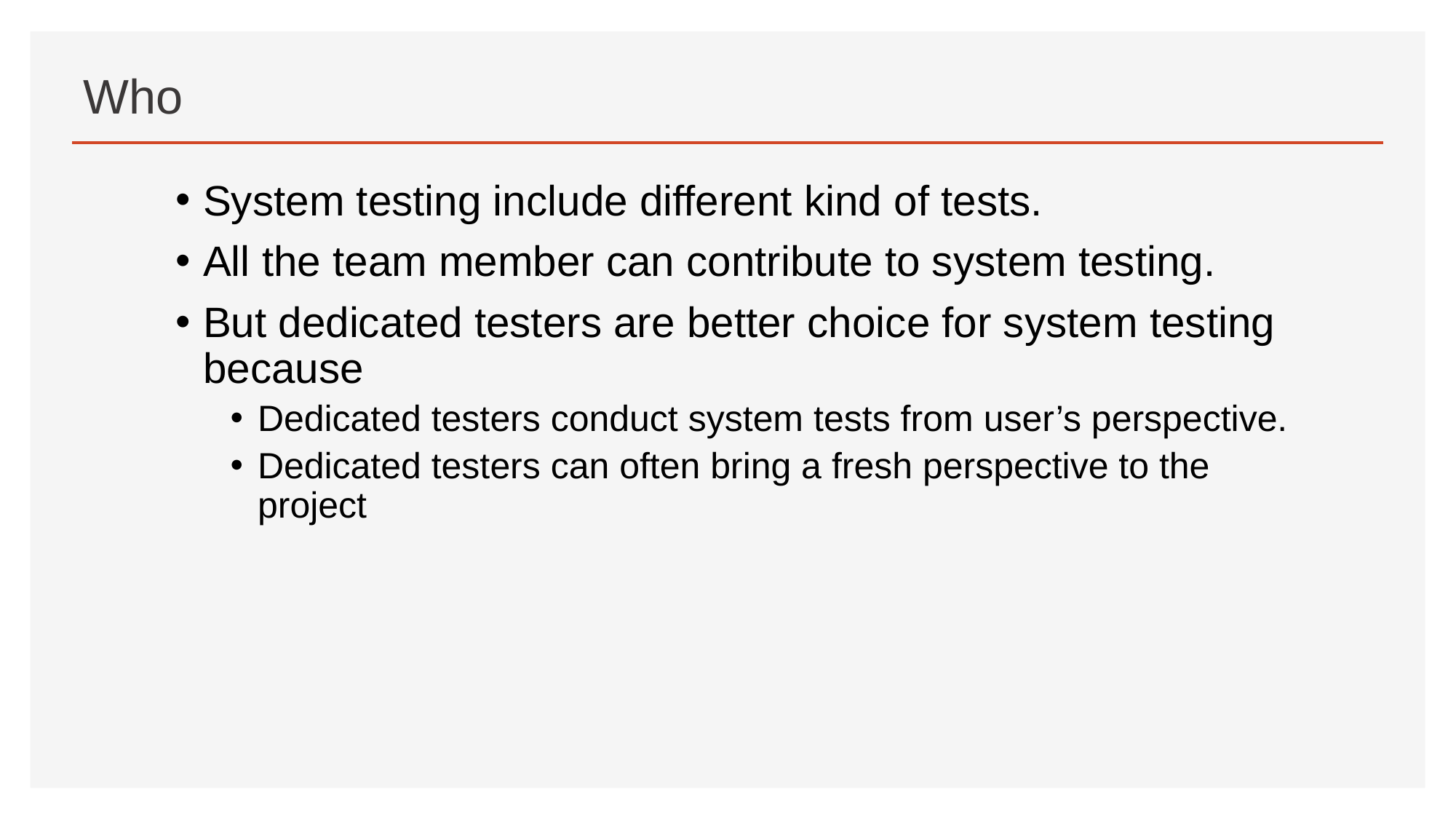

# Who

System testing include different kind of tests.
All the team member can contribute to system testing.
But dedicated testers are better choice for system testing because
Dedicated testers conduct system tests from user’s perspective.
Dedicated testers can often bring a fresh perspective to the project